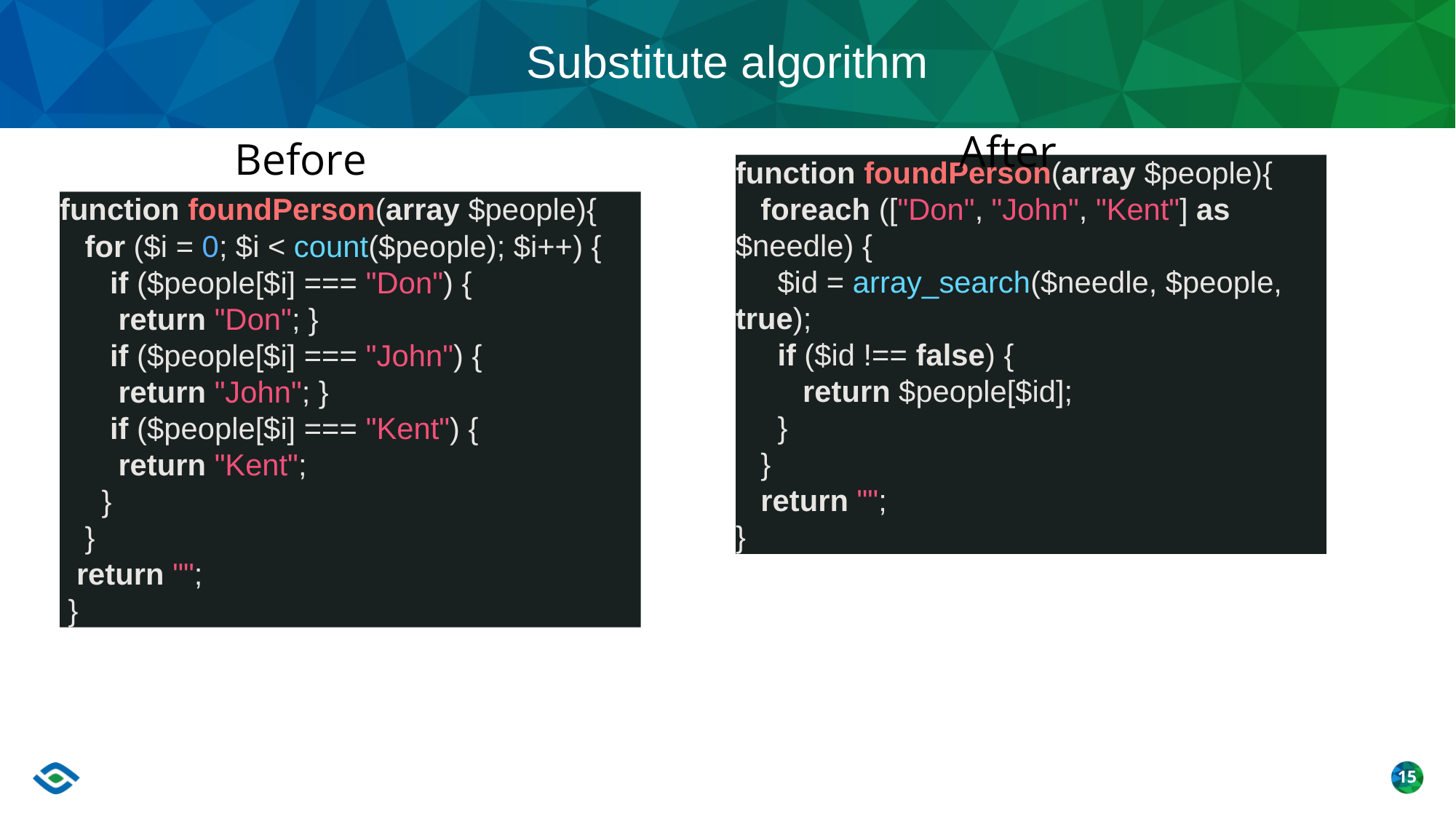

# Substitute algorithm
After
Before
function foundPerson(array $people){
   for ($i = 0; $i < count($people); $i++) {
      if ($people[$i] === "Don") {
       return "Don"; }
      if ($people[$i] === "John") {
       return "John"; }
      if ($people[$i] === "Kent") {
       return "Kent";
     }
   }
  return "";
 }
function foundPerson(array $people){
   foreach (["Don", "John", "Kent"] as $needle) {
     $id = array_search($needle, $people, true);
     if ($id !== false) {
        return $people[$id];
     }
   }
   return "";
}